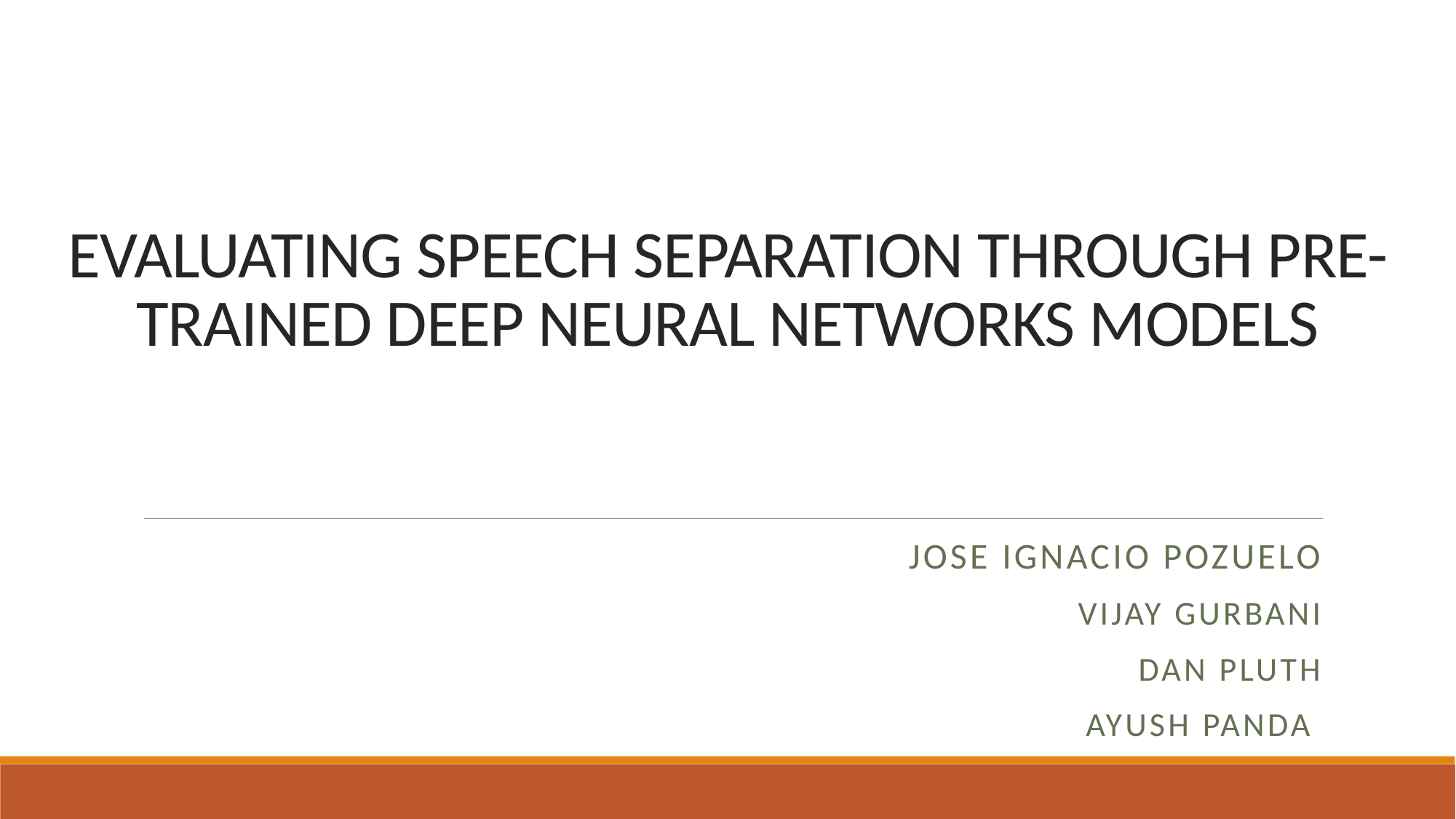

# EVALUATING SPEECH SEPARATION THROUGH PRE-TRAINED DEEP NEURAL NETWORKS MODELS
Jose Ignacio Pozuelo
VIJAY Gurbani
Dan Pluth
Ayush Panda